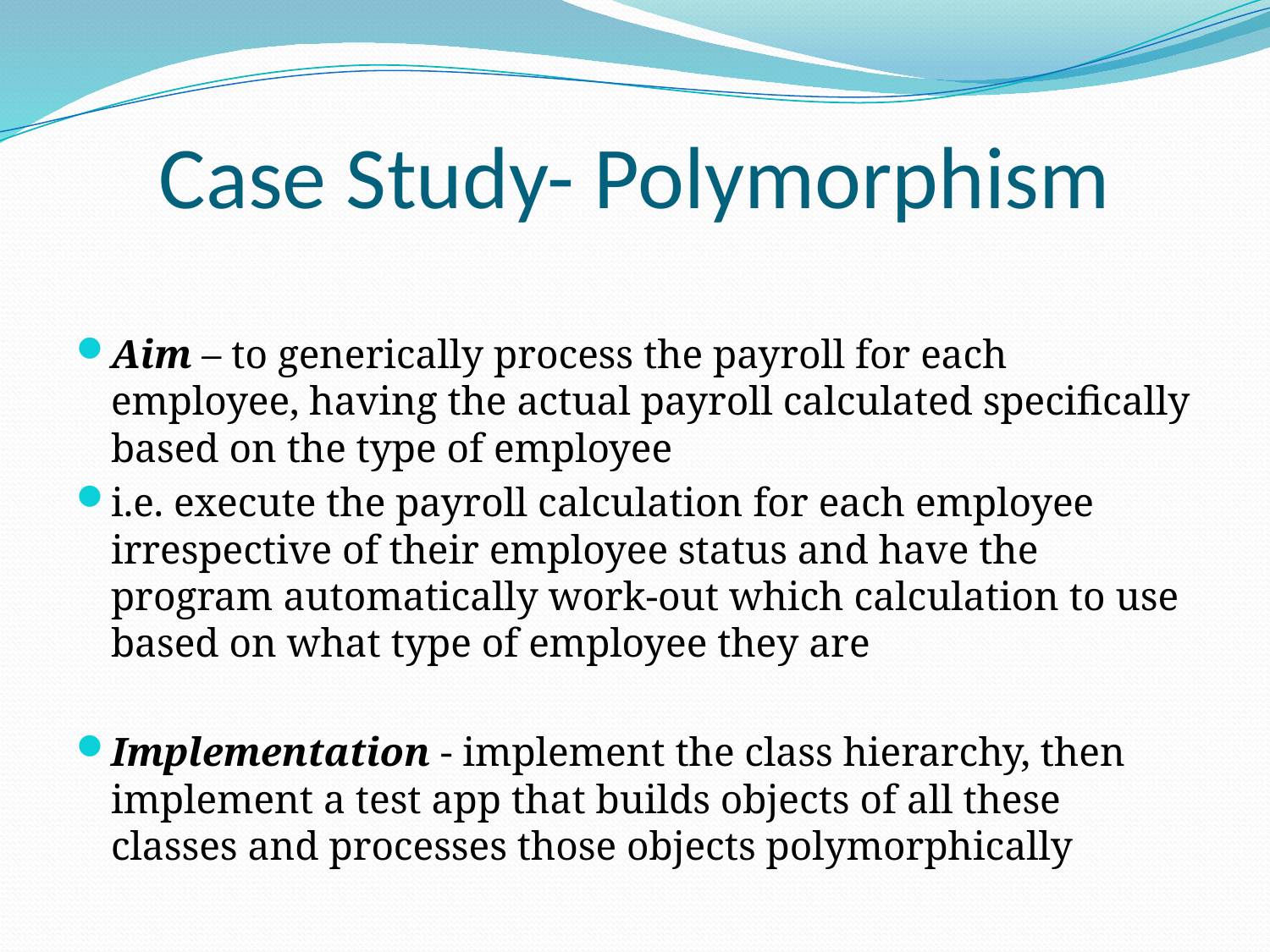

# Case Study- Polymorphism

Aim – to generically process the payroll for each employee, having the actual payroll calculated specifically based on the type of employee
i.e. execute the payroll calculation for each employee irrespective of their employee status and have the program automatically work-out which calculation to use based on what type of employee they are

Implementation - implement the class hierarchy, then implement a test app that builds objects of all these classes and processes those objects polymorphically